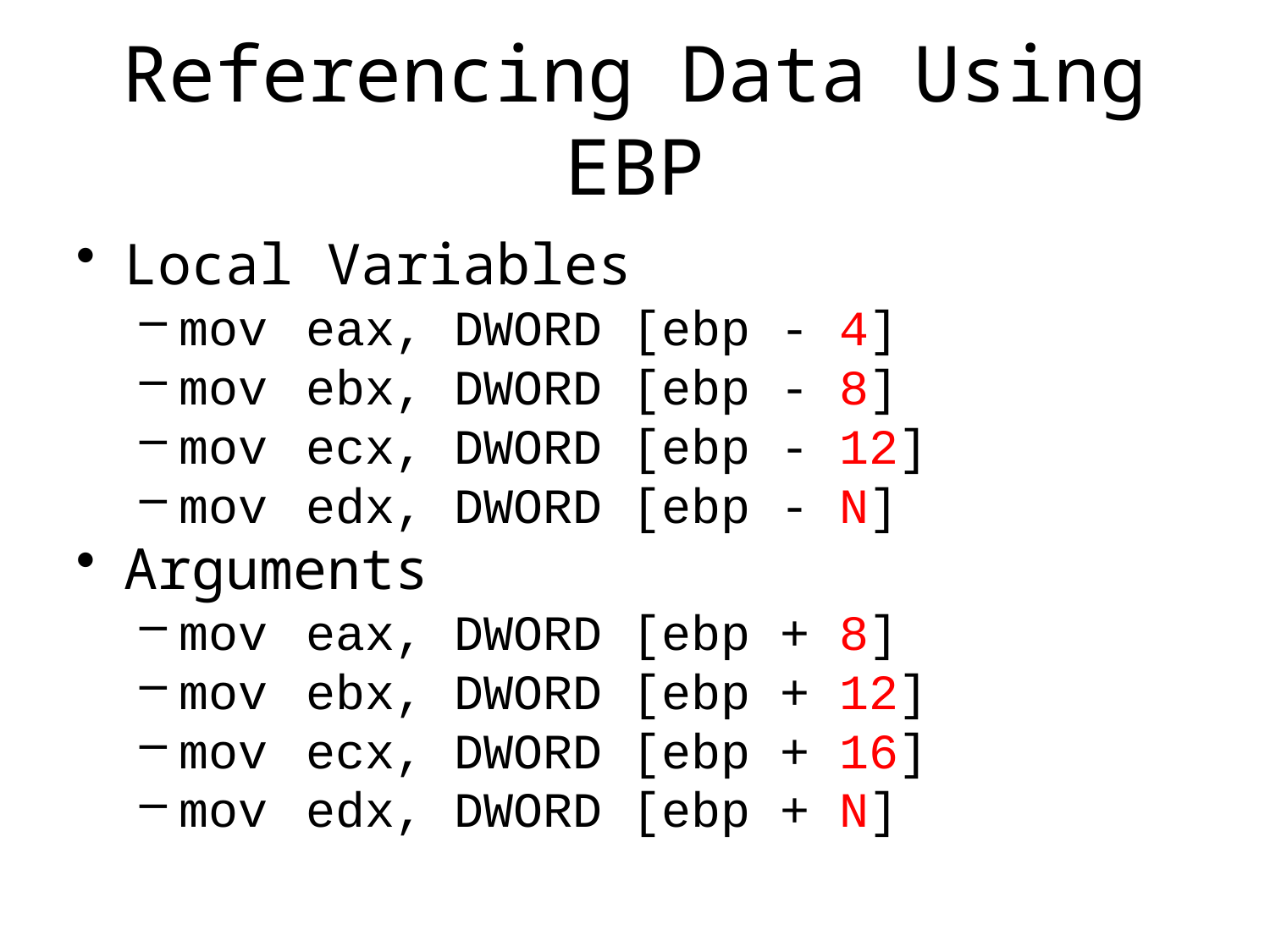

# Referencing Data Using EBP
Local Variables
mov	eax, DWORD [ebp - 4]
mov	ebx, DWORD [ebp - 8]
mov	ecx, DWORD [ebp - 12]
mov	edx, DWORD [ebp - N]
Arguments
mov	eax, DWORD [ebp + 8]
mov	ebx, DWORD [ebp + 12]
mov	ecx, DWORD [ebp + 16]
mov	edx, DWORD [ebp + N]